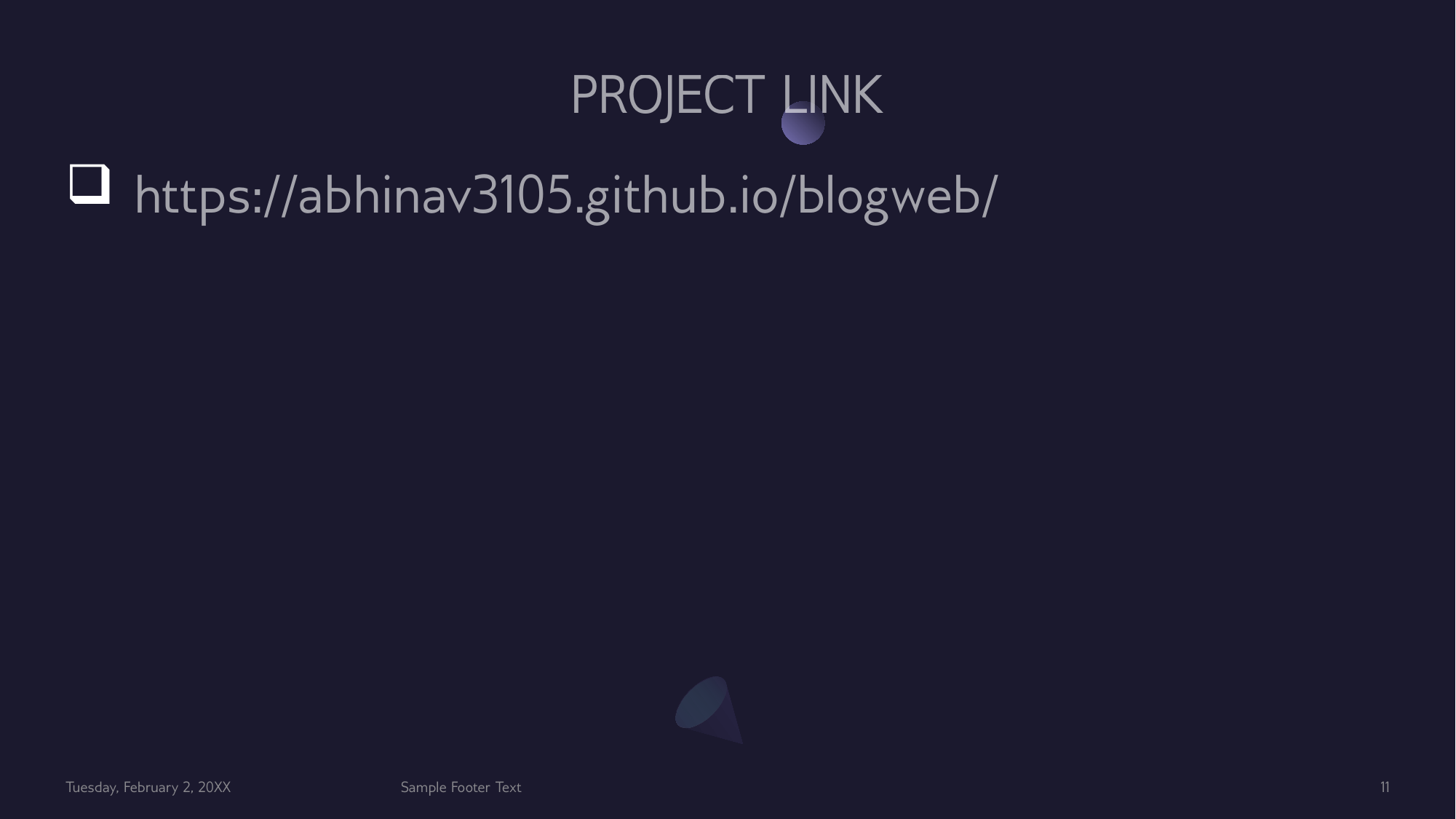

PROJECT LINK
https://abhinav3105.github.io/blogweb/
Tuesday, February 2, 20XX
Sample Footer Text
11